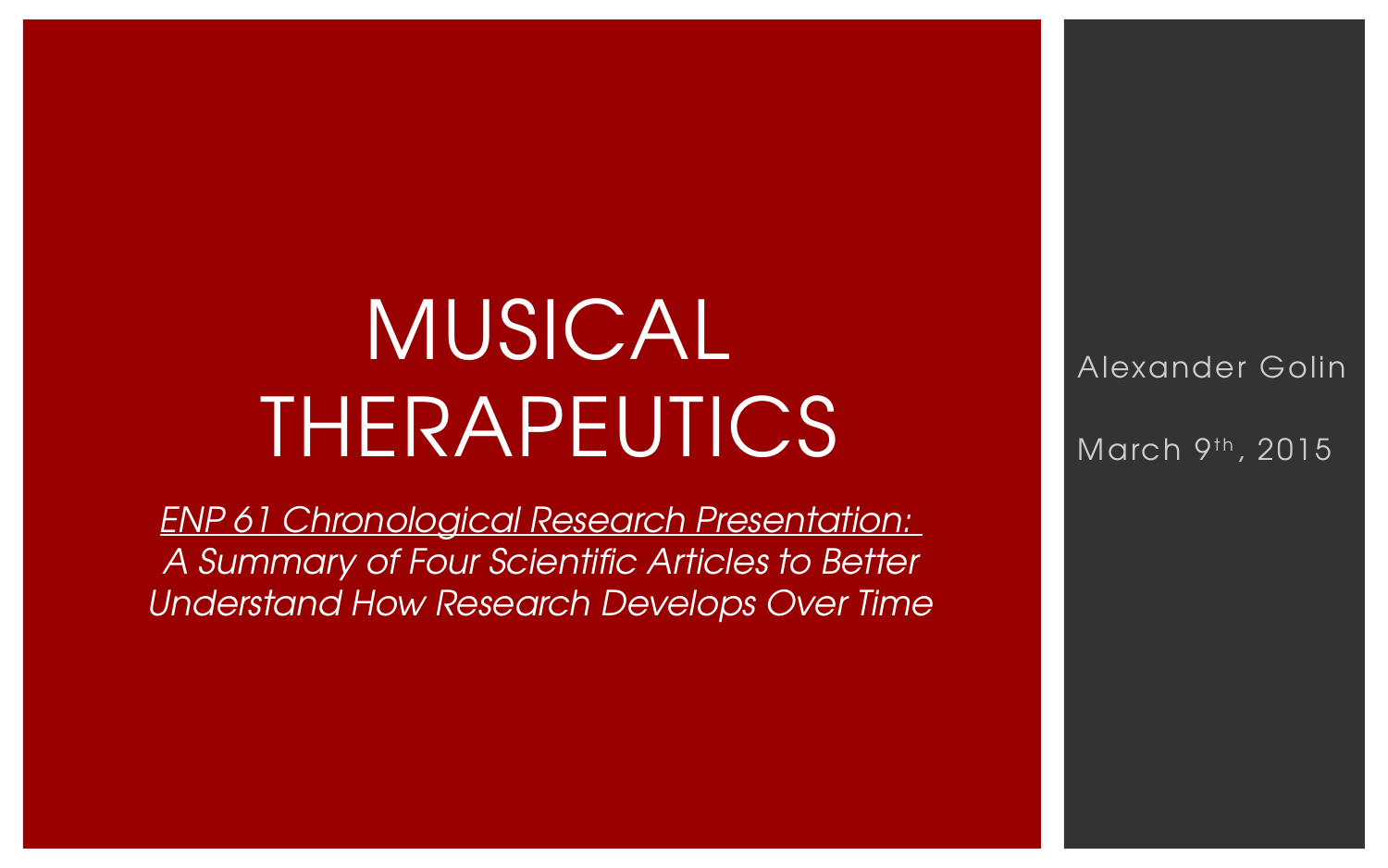

Musical Therapeutics
Alexander Golin

March 9th, 2015
ENP 61 Chronological Research Presentation:
A Summary of Four Scientific Articles to Better Understand How Research Develops Over Time